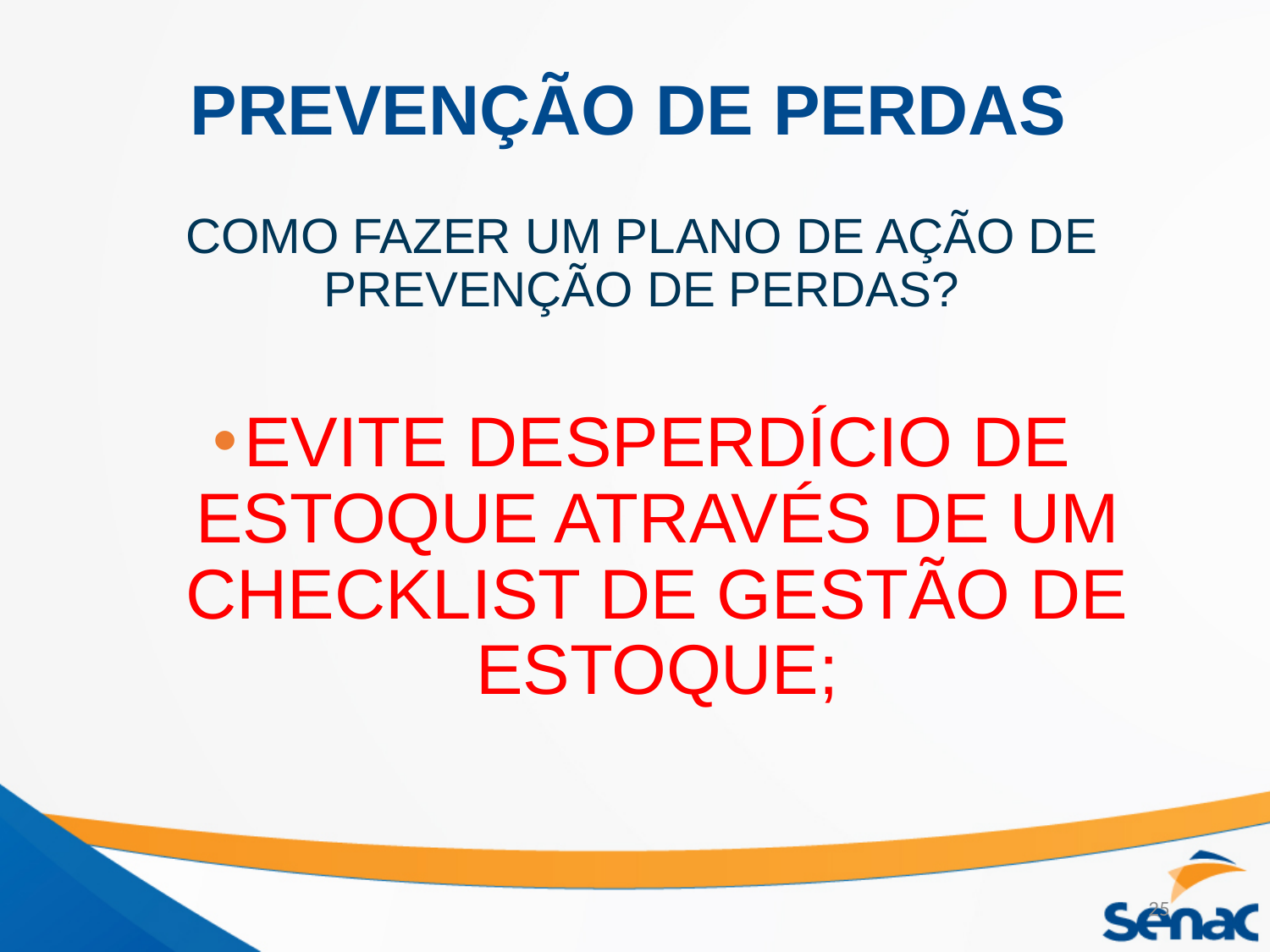

# PREVENÇÃO DE PERDAS
COMO FAZER UM PLANO DE AÇÃO DE PREVENÇÃO DE PERDAS?

EVITE DESPERDÍCIO DE ESTOQUE ATRAVÉS DE UM CHECKLIST DE GESTÃO DE ESTOQUE;
25